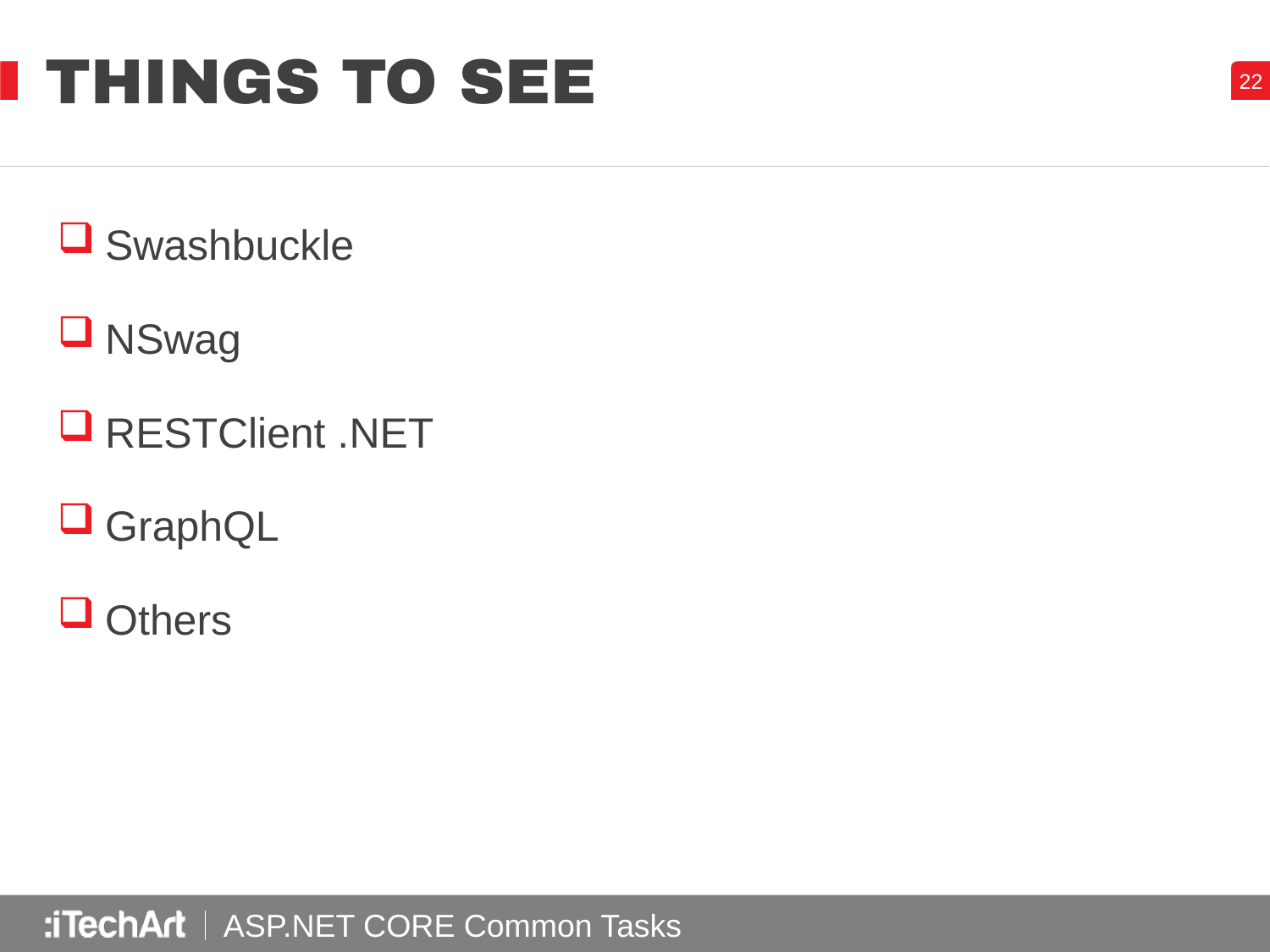

# Things to SEE
Swashbuckle
NSwag
RESTClient .NET
GraphQL
Others